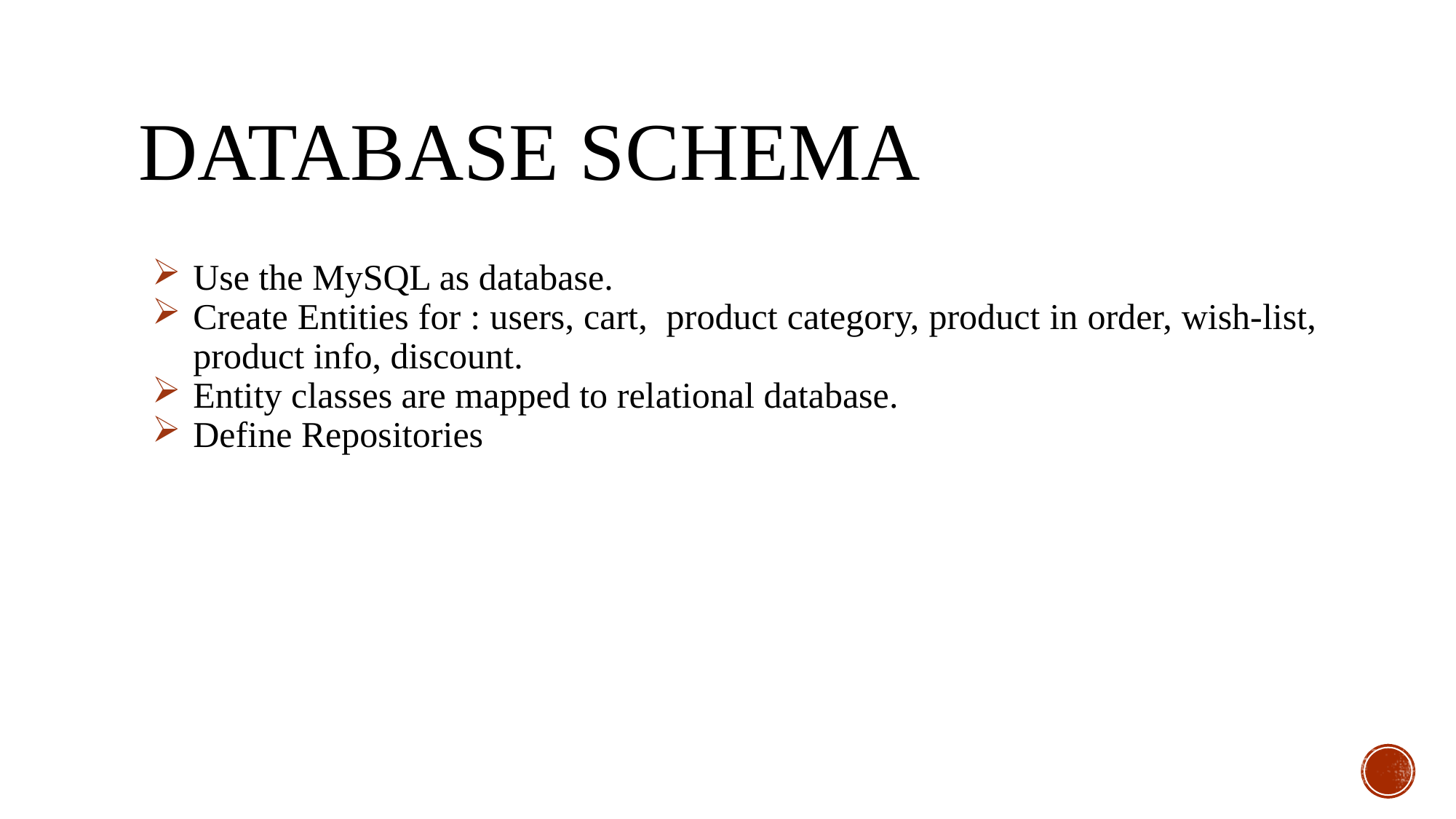

# Database Schema
Use the MySQL as database.
Create Entities for : users, cart,  product category, product in order, wish-list, product info, discount.
Entity classes are mapped to relational database.
Define Repositories